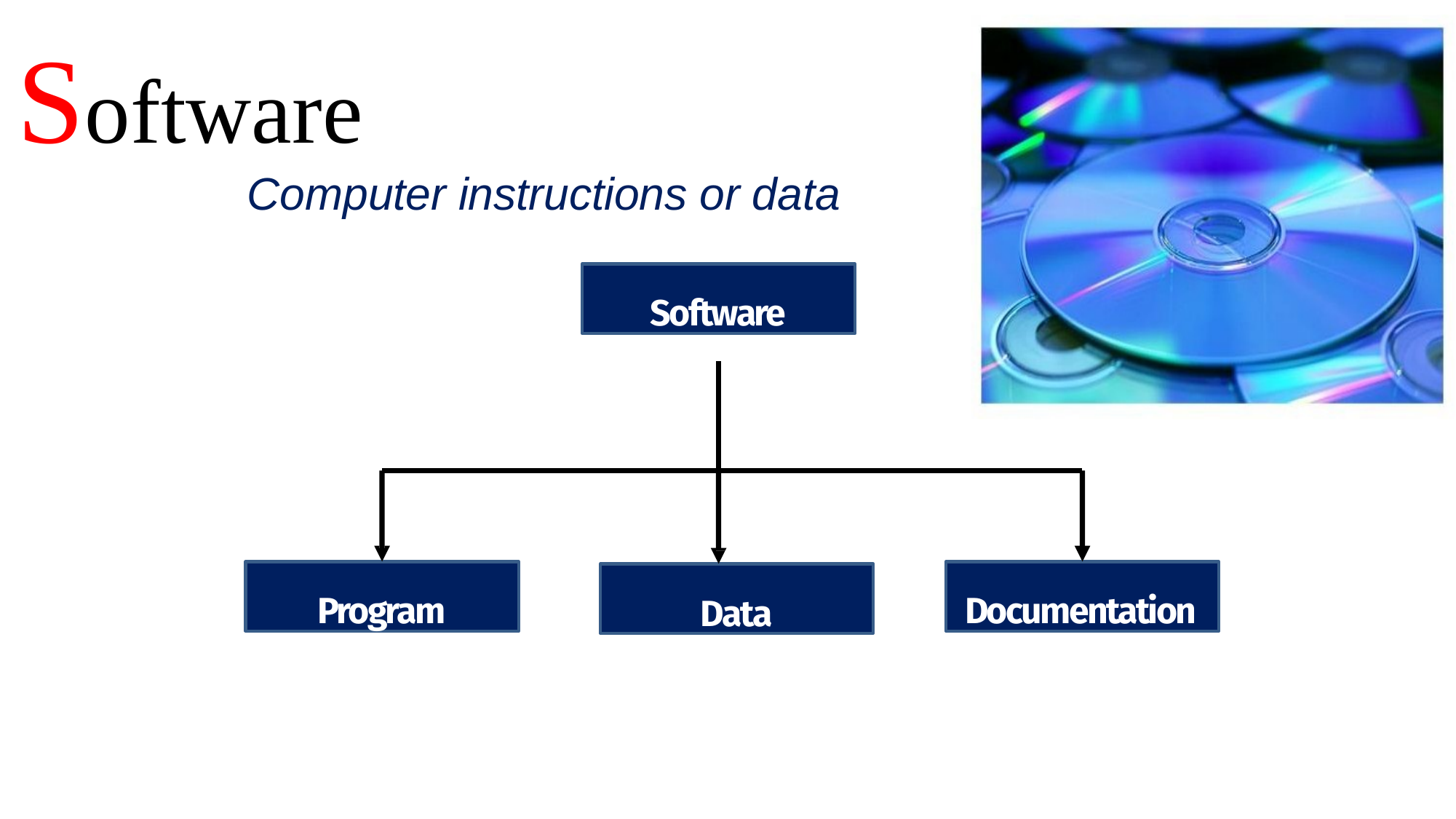

# What is Software?

Software
Computer instructions or data
Software

Program
Documentation
Data